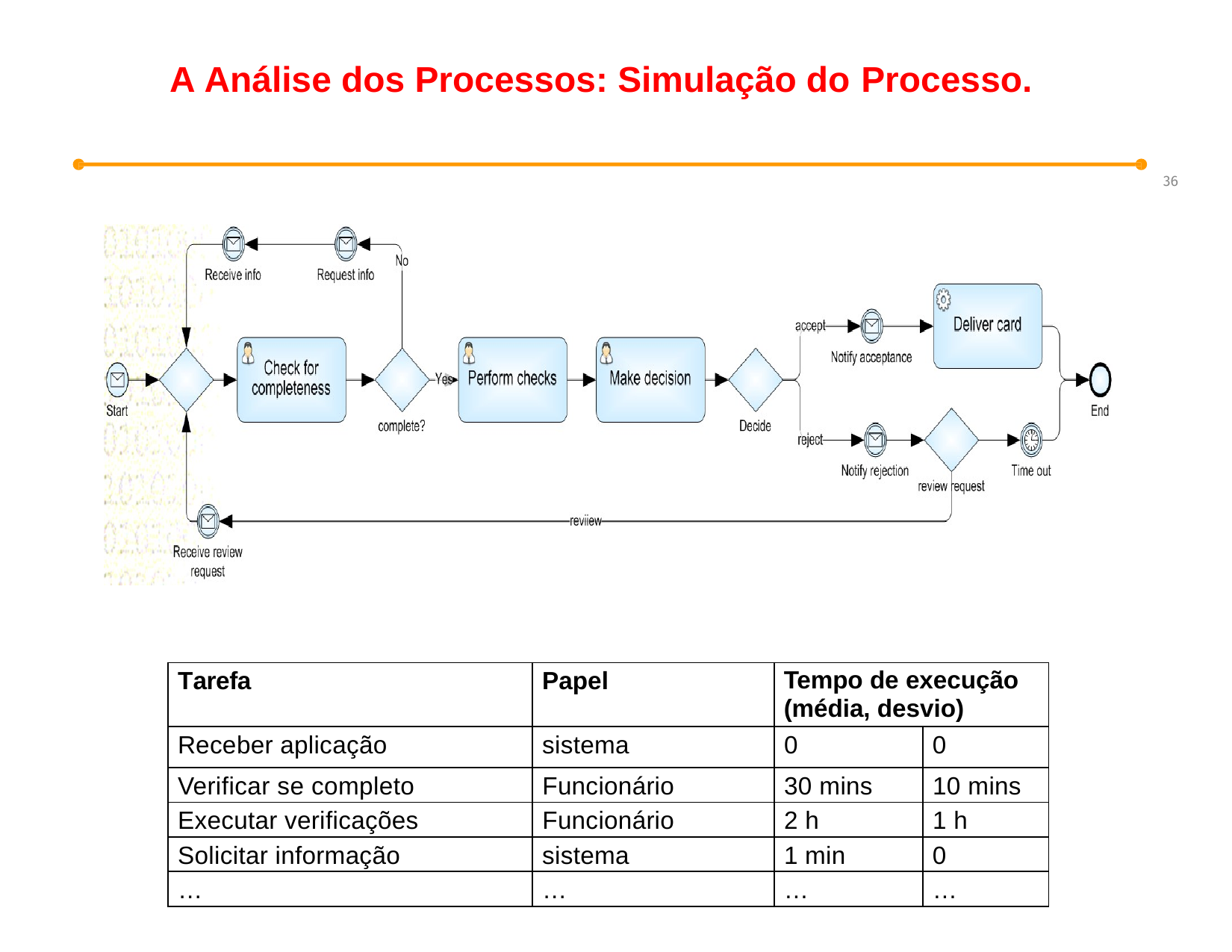

# A Análise dos Processos: Simulação do Processo.
36

| Tarefa | Papel | Tempo de execução (média, desvio) |  |
| --- | --- | --- | --- |
| Receber aplicação | sistema | 0 | 0 |
| Verificar se completo | Funcionário | 30 mins | 10 mins |
| Executar verificações | Funcionário | 2 h | 1 h |
| Solicitar informação | sistema | 1 min | 0 |
| … | … | … | … |